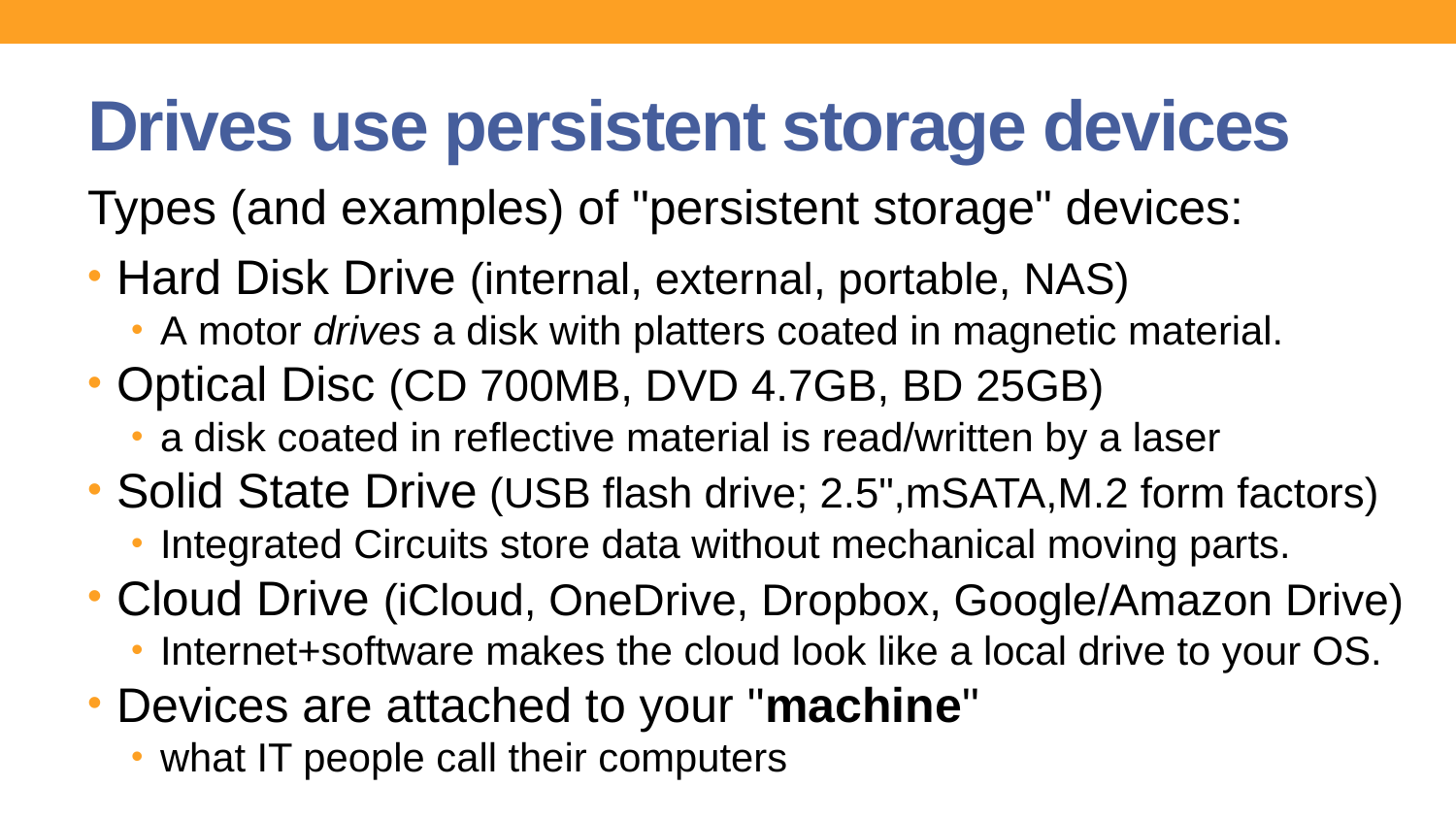

# Drives use persistent storage devices
Types (and examples) of "persistent storage" devices:
Hard Disk Drive (internal, external, portable, NAS)
A motor drives a disk with platters coated in magnetic material.
Optical Disc (CD 700MB, DVD 4.7GB, BD 25GB)
a disk coated in reflective material is read/written by a laser
Solid State Drive (USB flash drive; 2.5",mSATA,M.2 form factors)
Integrated Circuits store data without mechanical moving parts.
Cloud Drive (iCloud, OneDrive, Dropbox, Google/Amazon Drive)
Internet+software makes the cloud look like a local drive to your OS.
Devices are attached to your "machine"
what IT people call their computers